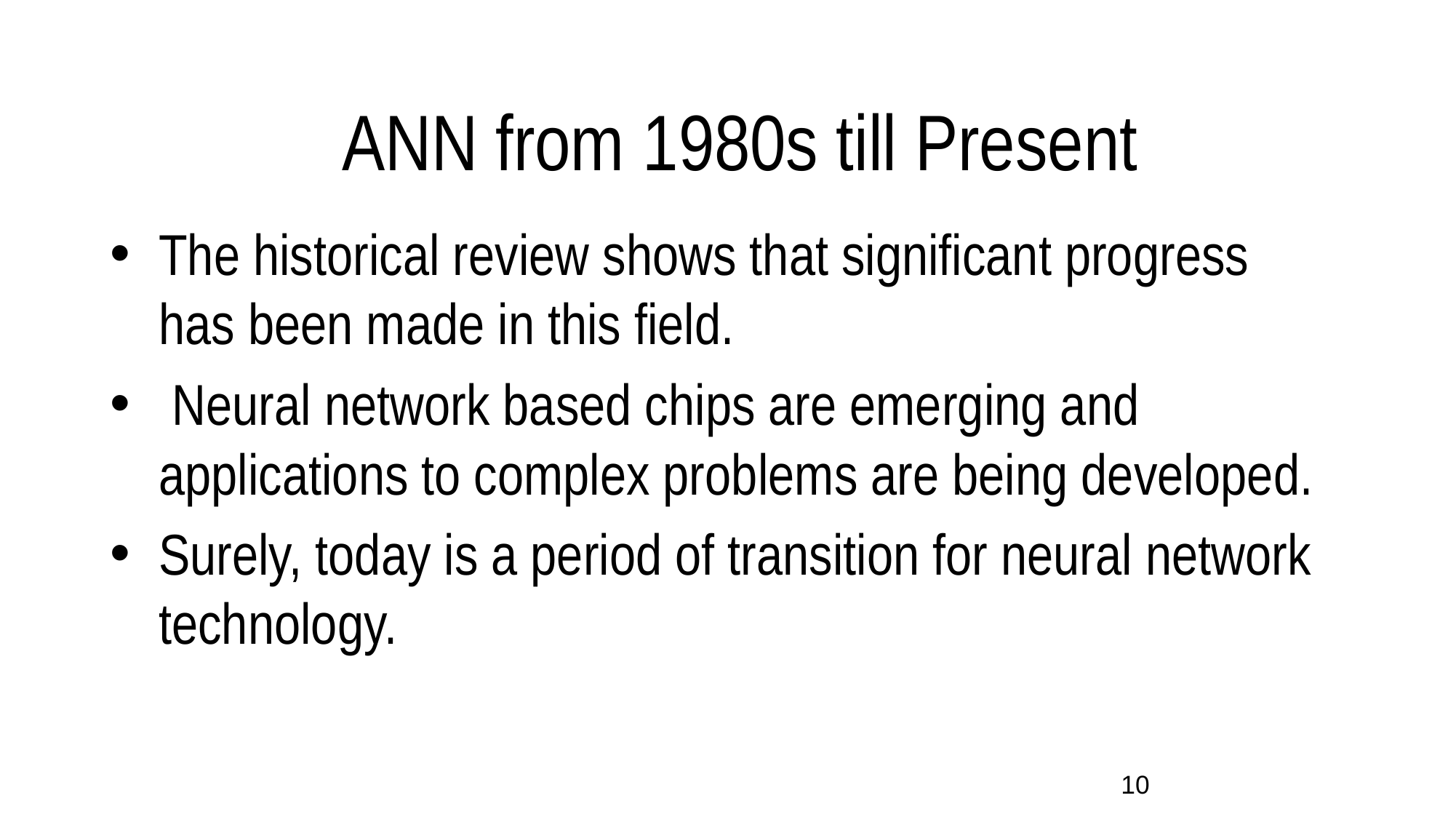

# ANN from 1980s till Present
The historical review shows that significant progress has been made in this field.
 Neural network based chips are emerging and applications to complex problems are being developed.
Surely, today is a period of transition for neural network technology.
10